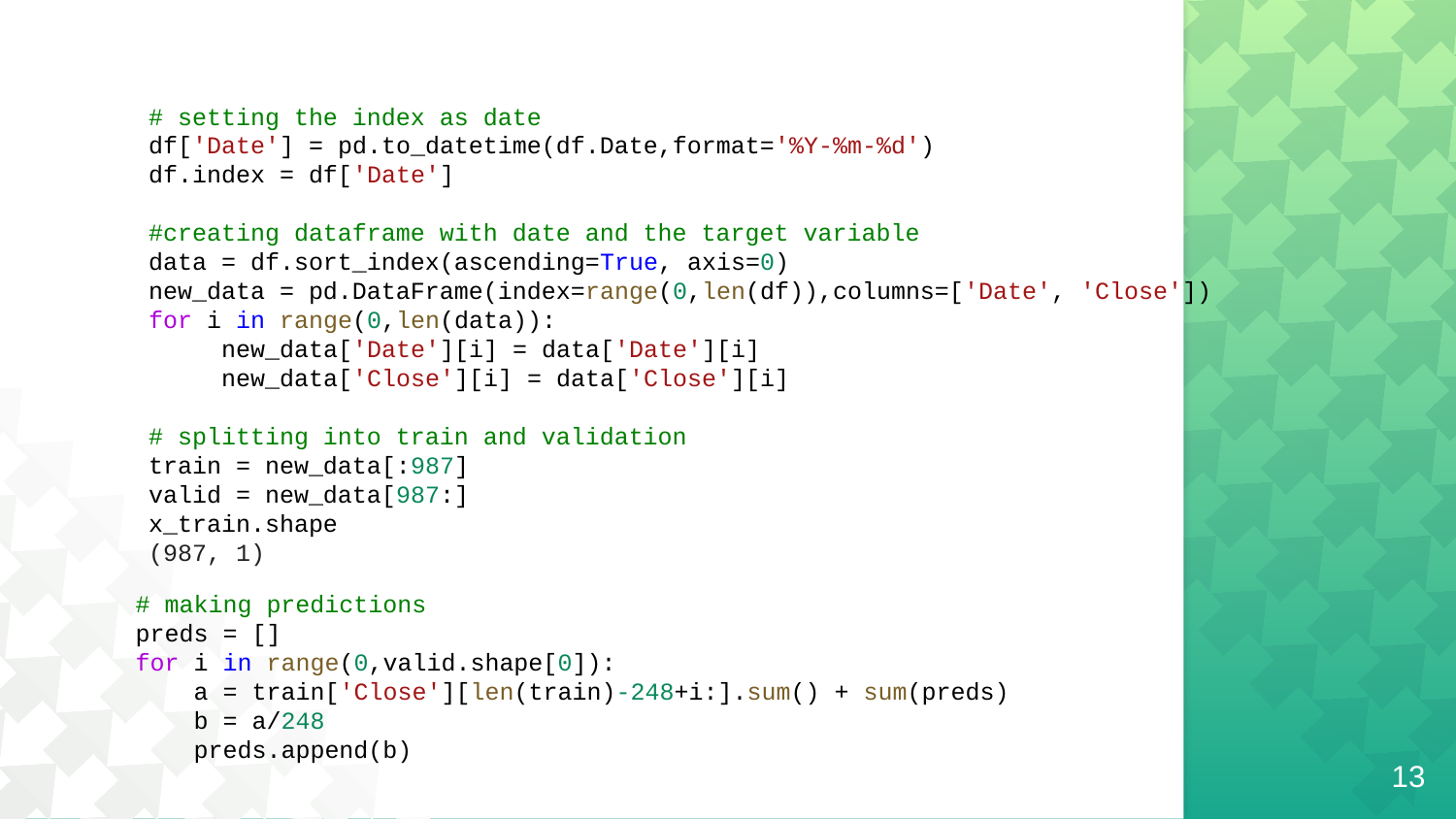

# setting the index as date
df['Date'] = pd.to_datetime(df.Date,format='%Y-%m-%d')
df.index = df['Date']

#creating dataframe with date and the target variable
data = df.sort_index(ascending=True, axis=0)
new_data = pd.DataFrame(index=range(0,len(df)),columns=['Date', 'Close'])
for i in range(0,len(data)):
     new_data['Date'][i] = data['Date'][i]
     new_data['Close'][i] = data['Close'][i]

# splitting into train and validation
train = new_data[:987]
valid = new_data[987:]
x_train.shape
(987, 1)
# making predictions
preds = []
for i in range(0,valid.shape[0]):
    a = train['Close'][len(train)-248+i:].sum() + sum(preds)
    b = a/248
    preds.append(b)
13